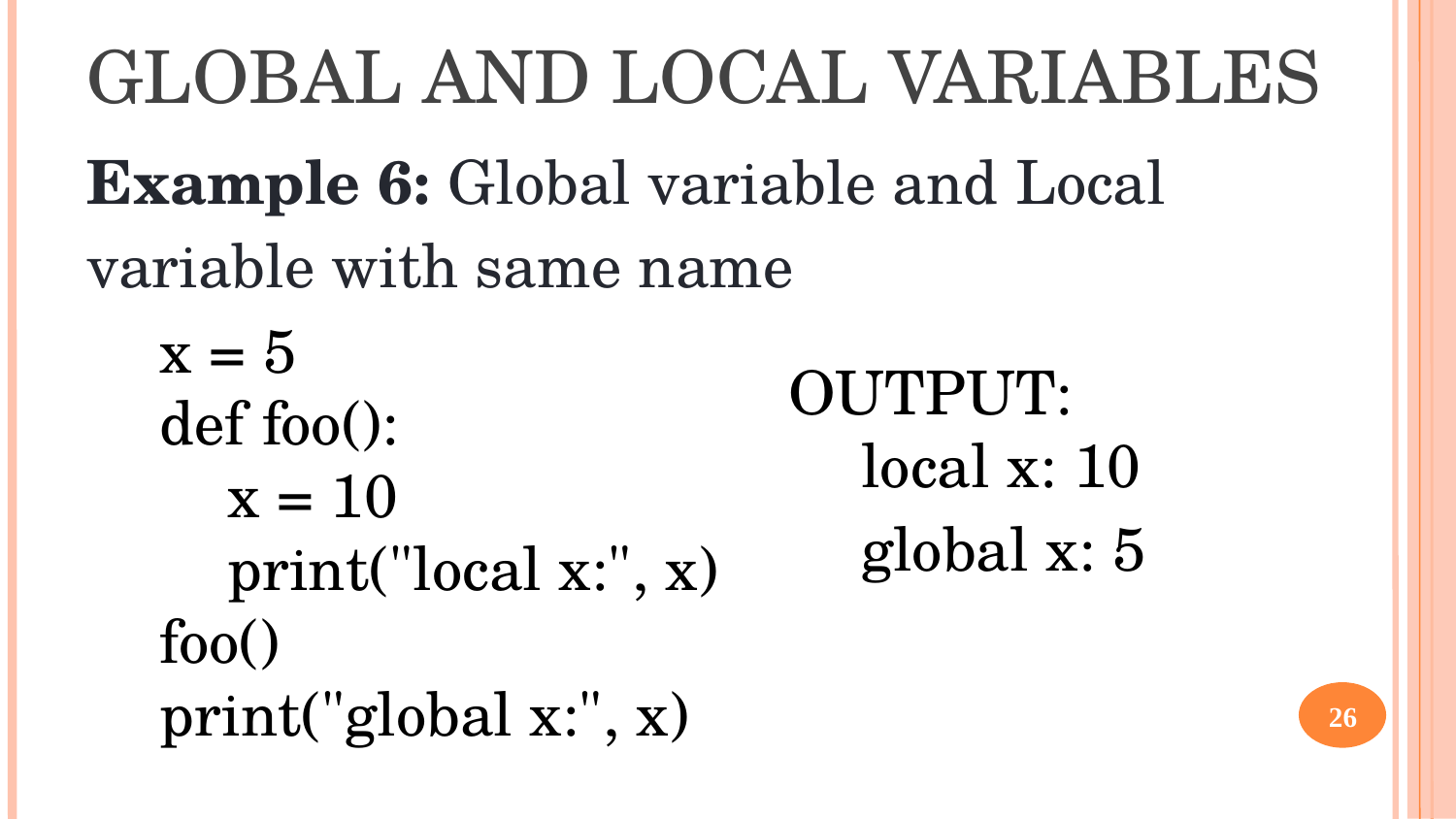

GLOBAL AND LOCAL VARIABLES
Example 6: Global variable and Local variable with same name
x = 5
def foo():
    x = 10
    print("local x:", x)
foo()
print("global x:", x)

OUTPUT:
local x: 10
global x: 5

26